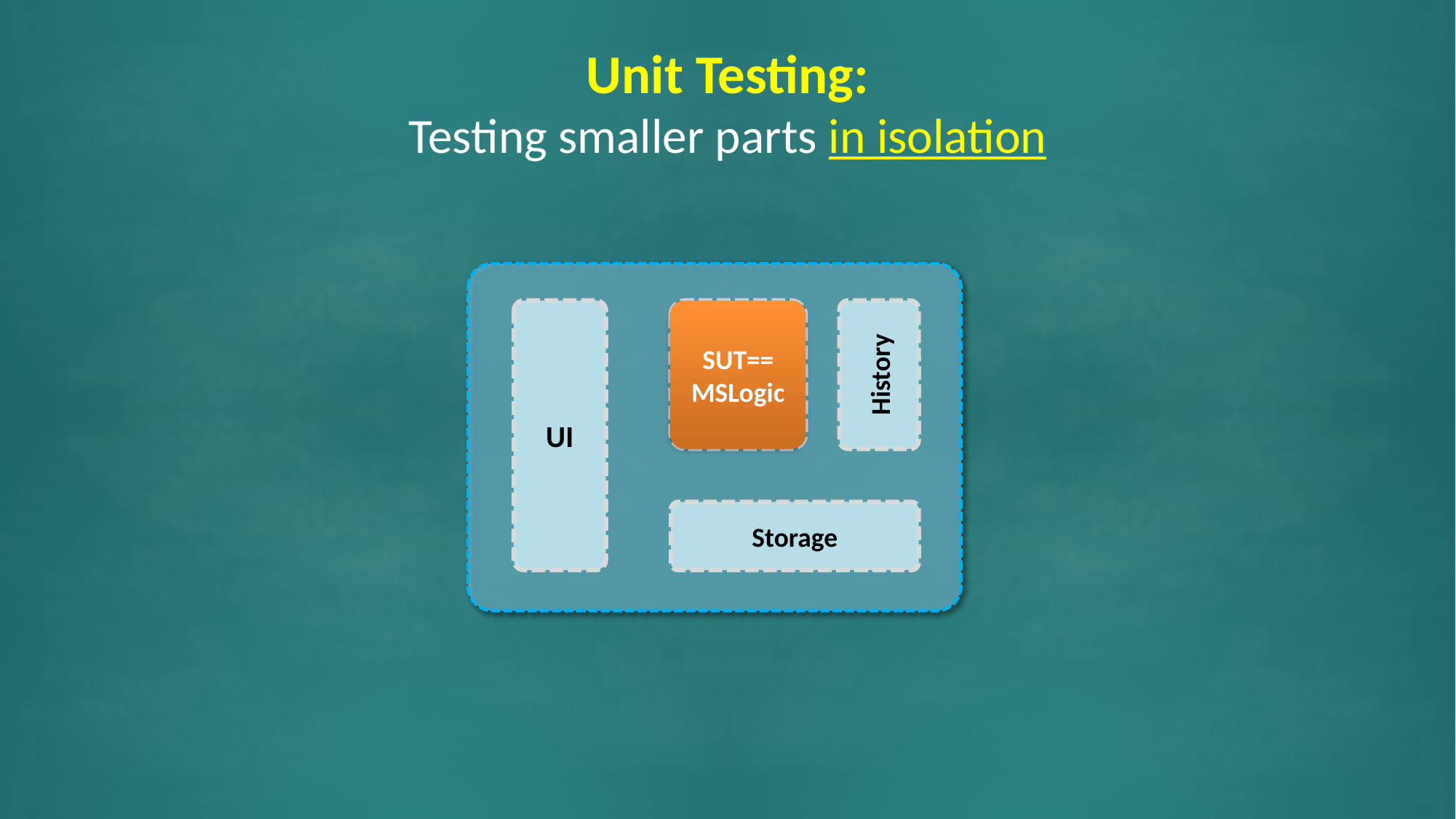

# Unit Testing: Testing smaller parts in isolation

SUT==
MSLogic
MSLogic
History
UI
Storage